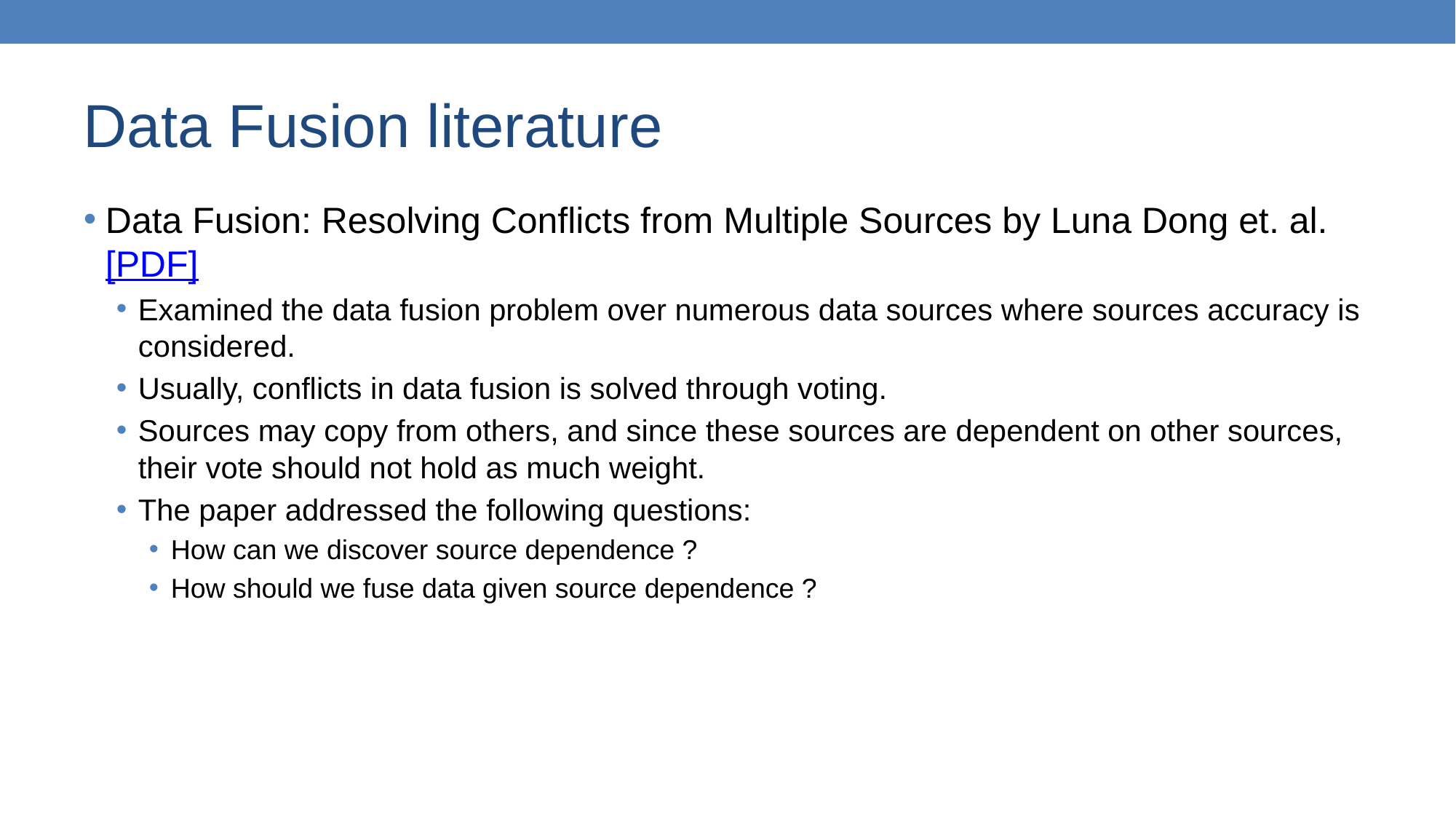

# Data Fusion literature
Data Fusion: Resolving Conflicts from Multiple Sources by Luna Dong et. al. [PDF]
Examined the data fusion problem over numerous data sources where sources accuracy is considered.
Usually, conflicts in data fusion is solved through voting.
Sources may copy from others, and since these sources are dependent on other sources, their vote should not hold as much weight.
The paper addressed the following questions:
How can we discover source dependence ?
How should we fuse data given source dependence ?